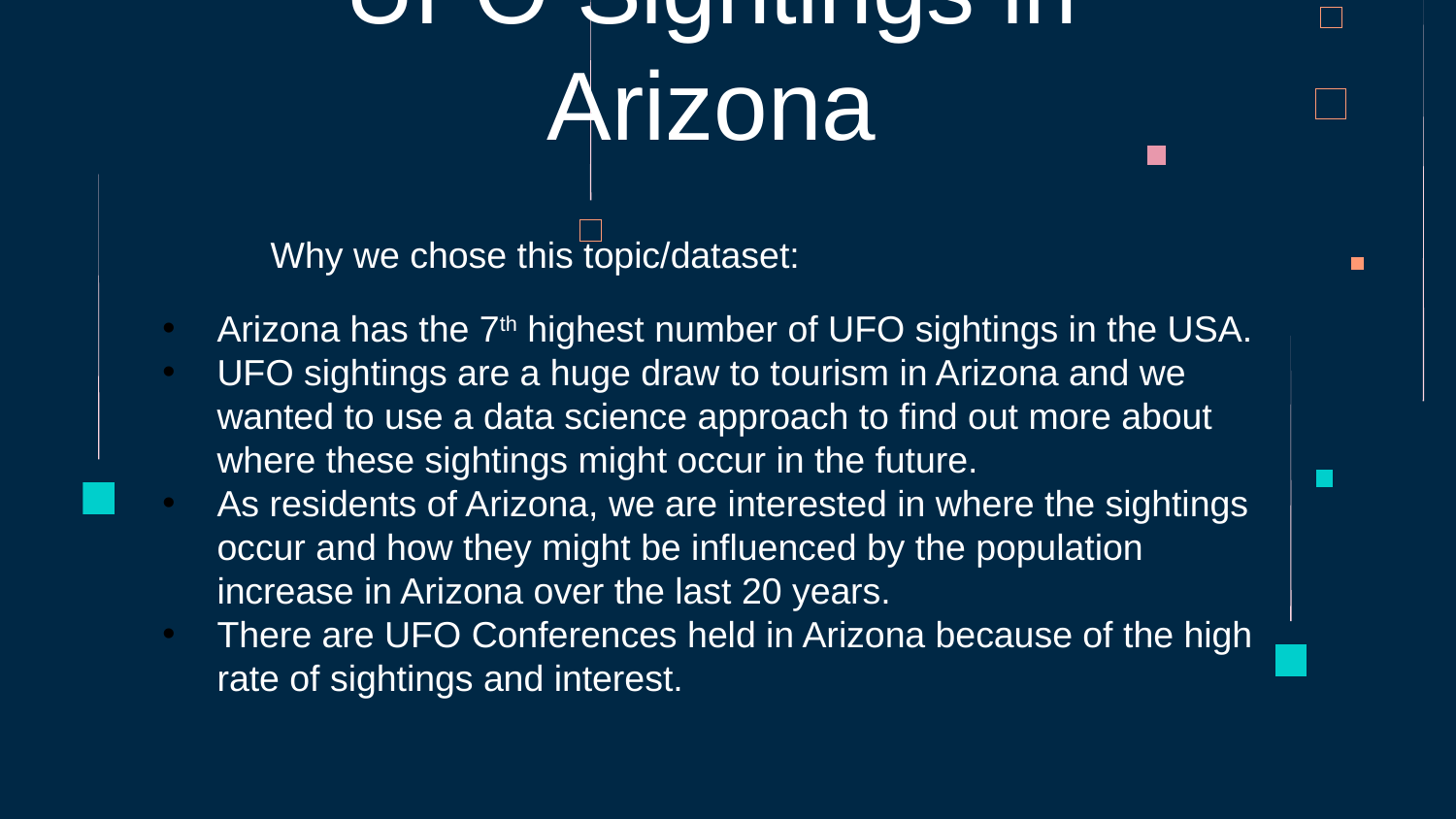

# UFO Sightings in Arizona
Why we chose this topic/dataset:
Arizona has the 7th highest number of UFO sightings in the USA.
UFO sightings are a huge draw to tourism in Arizona and we wanted to use a data science approach to find out more about where these sightings might occur in the future.
As residents of Arizona, we are interested in where the sightings occur and how they might be influenced by the population increase in Arizona over the last 20 years.
There are UFO Conferences held in Arizona because of the high rate of sightings and interest.